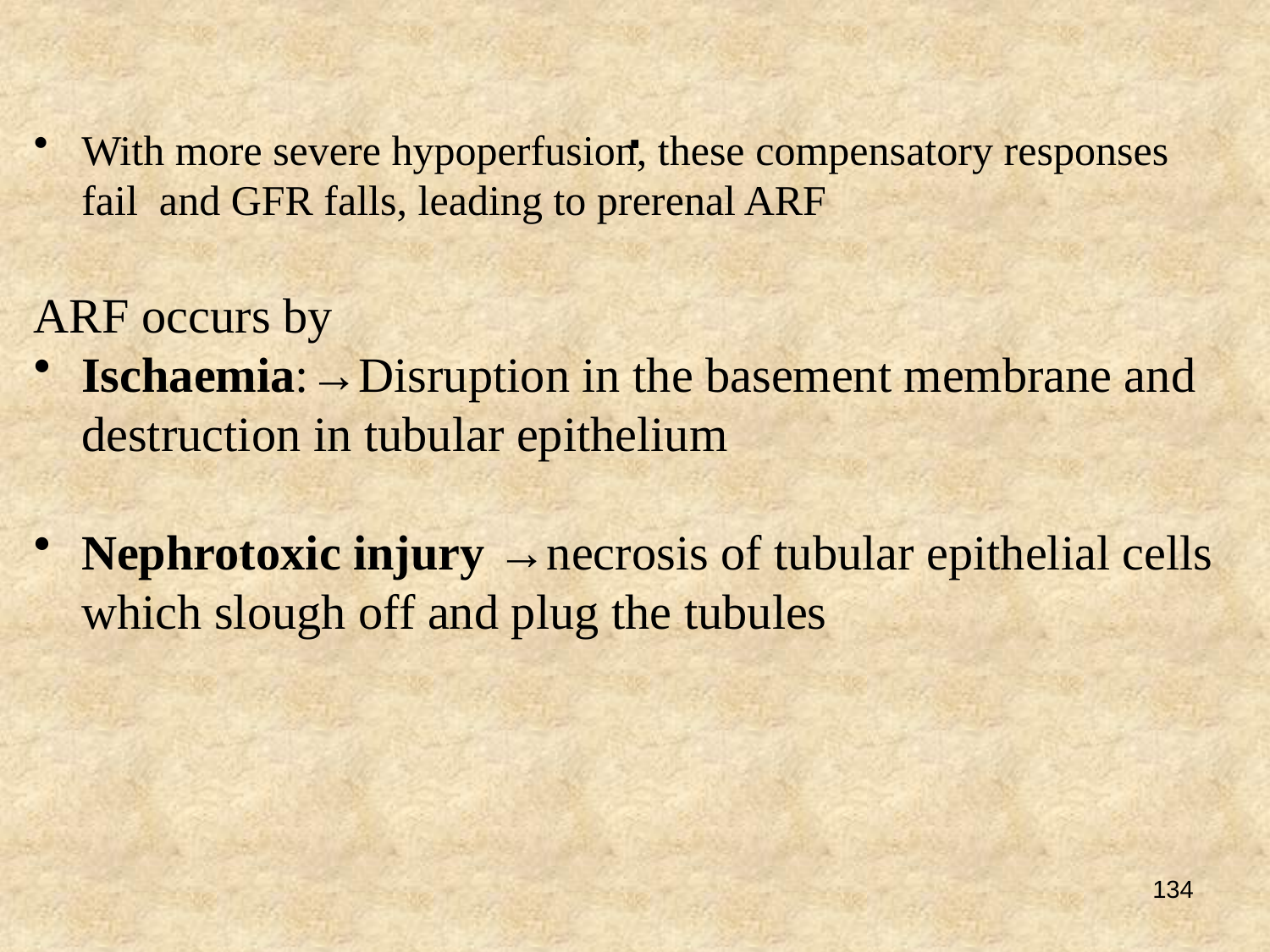

# .
With more severe hypoperfusion, these compensatory responses fail  and GFR falls, leading to prerenal ARF

ARF occurs by
Ischaemia:→Disruption in the basement membrane and destruction in tubular epithelium

Nephrotoxic injury →necrosis of tubular epithelial cells which slough off and plug the tubules

134